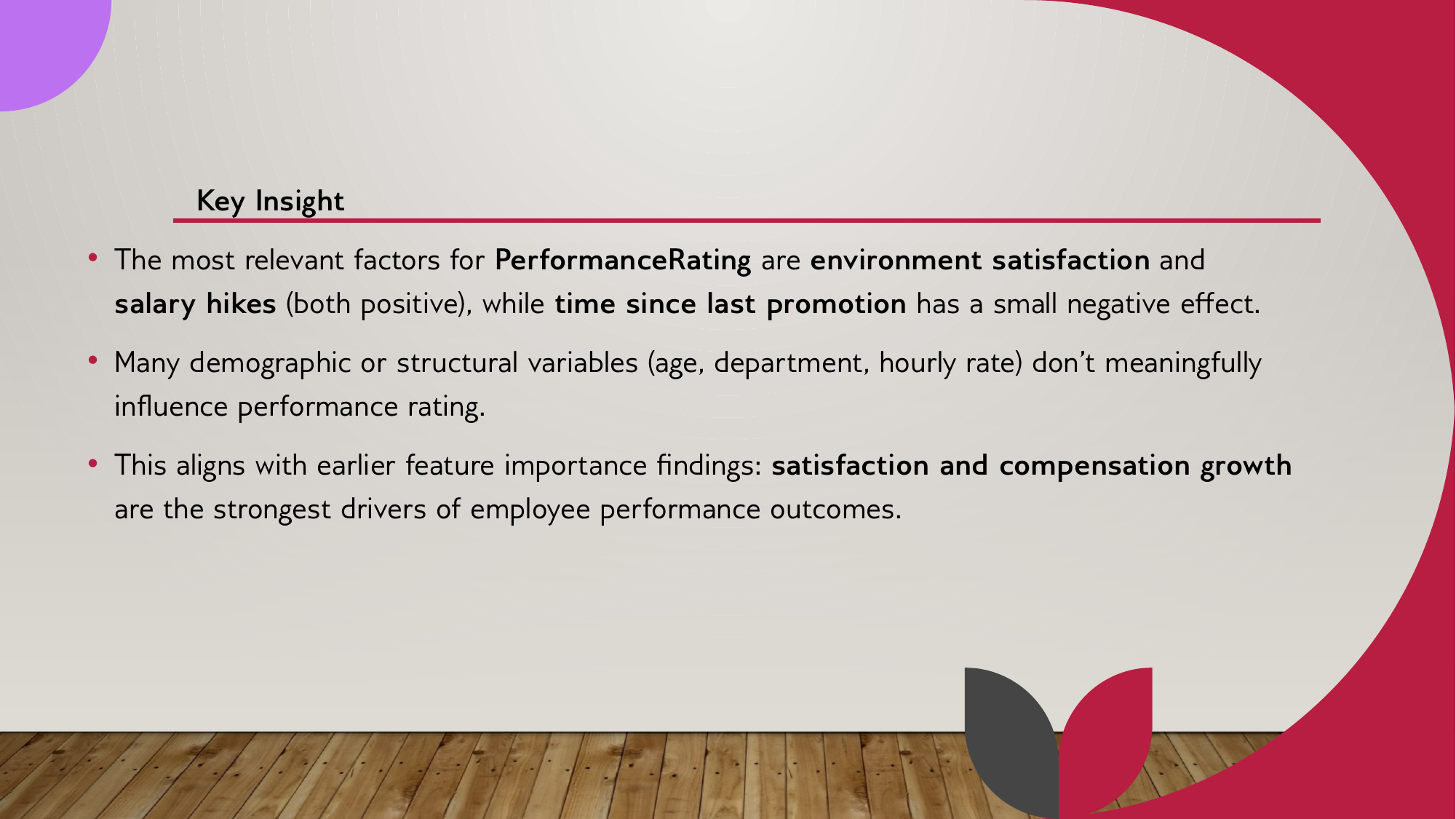

Key Insight
The most relevant factors for PerformanceRating are environment satisfaction and salary hikes (both positive), while time since last promotion has a small negative effect.
Many demographic or structural variables (age, department, hourly rate) don’t meaningfully influence performance rating.
This aligns with earlier feature importance findings: satisfaction and compensation growth are the strongest drivers of employee performance outcomes.